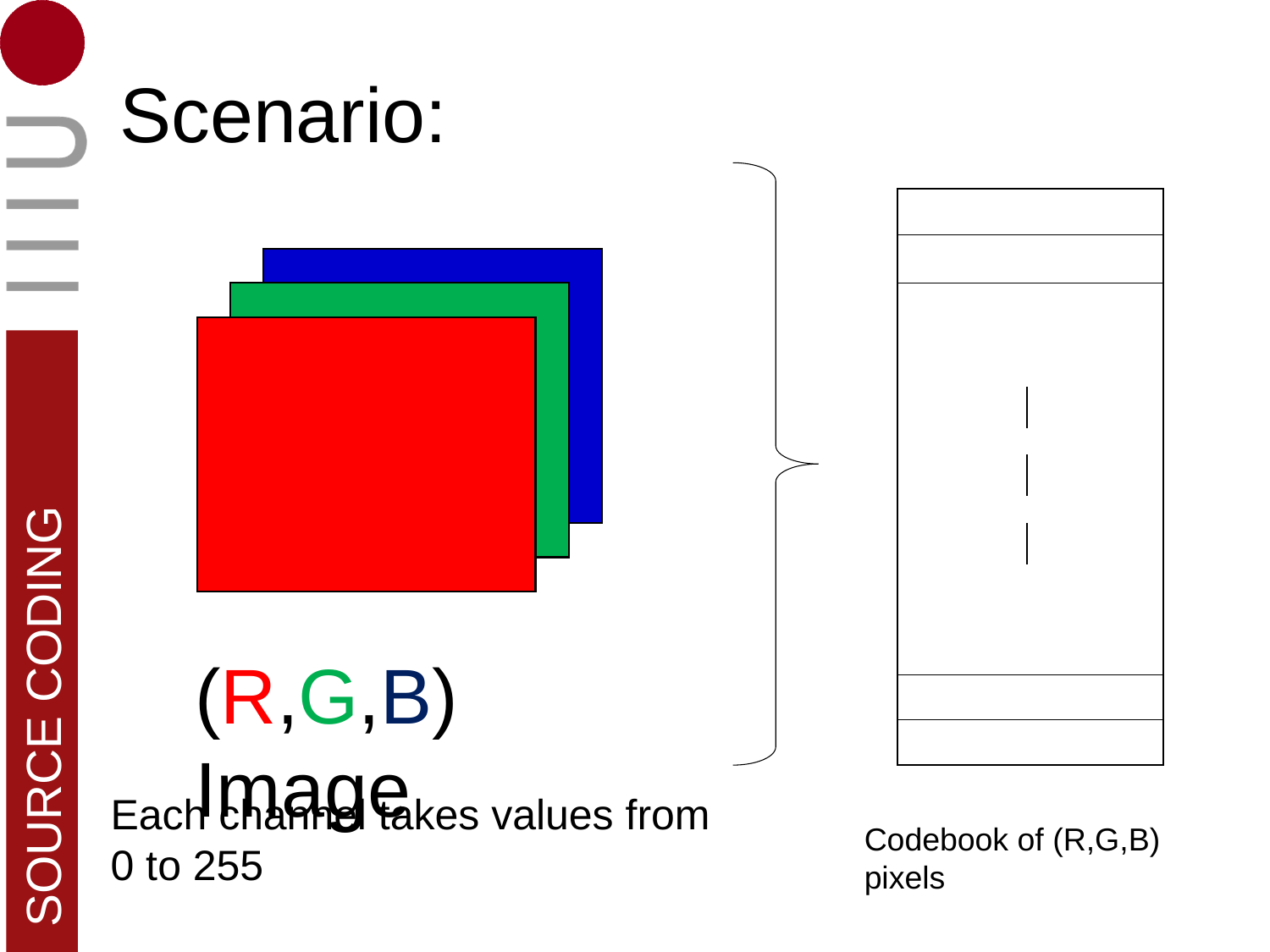

# Scenario:

(R,G,B) Image
Each channel takes values from
0 to 255
Codebook of (R,G,B) pixels